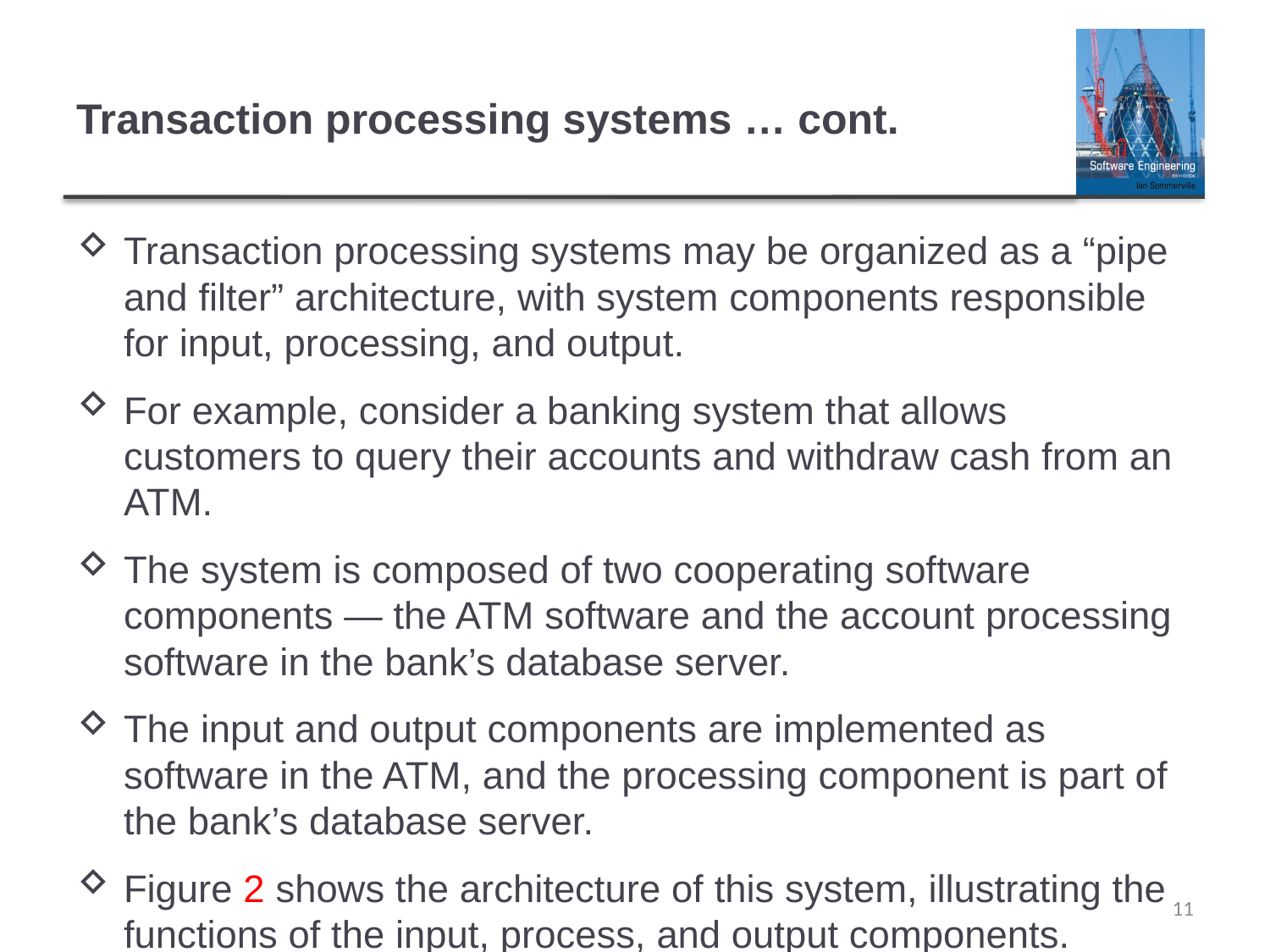

# Transaction processing systems … cont.
Transaction processing systems may be organized as a “pipe and filter” architecture, with system components responsible for input, processing, and output.
For example, consider a banking system that allows customers to query their accounts and withdraw cash from an ATM.
The system is composed of two cooperating software components — the ATM software and the account processing software in the bank’s database server.
The input and output components are implemented as software in the ATM, and the processing component is part of the bank’s database server.
Figure 2 shows the architecture of this system, illustrating the functions of the input, process, and output components.
11